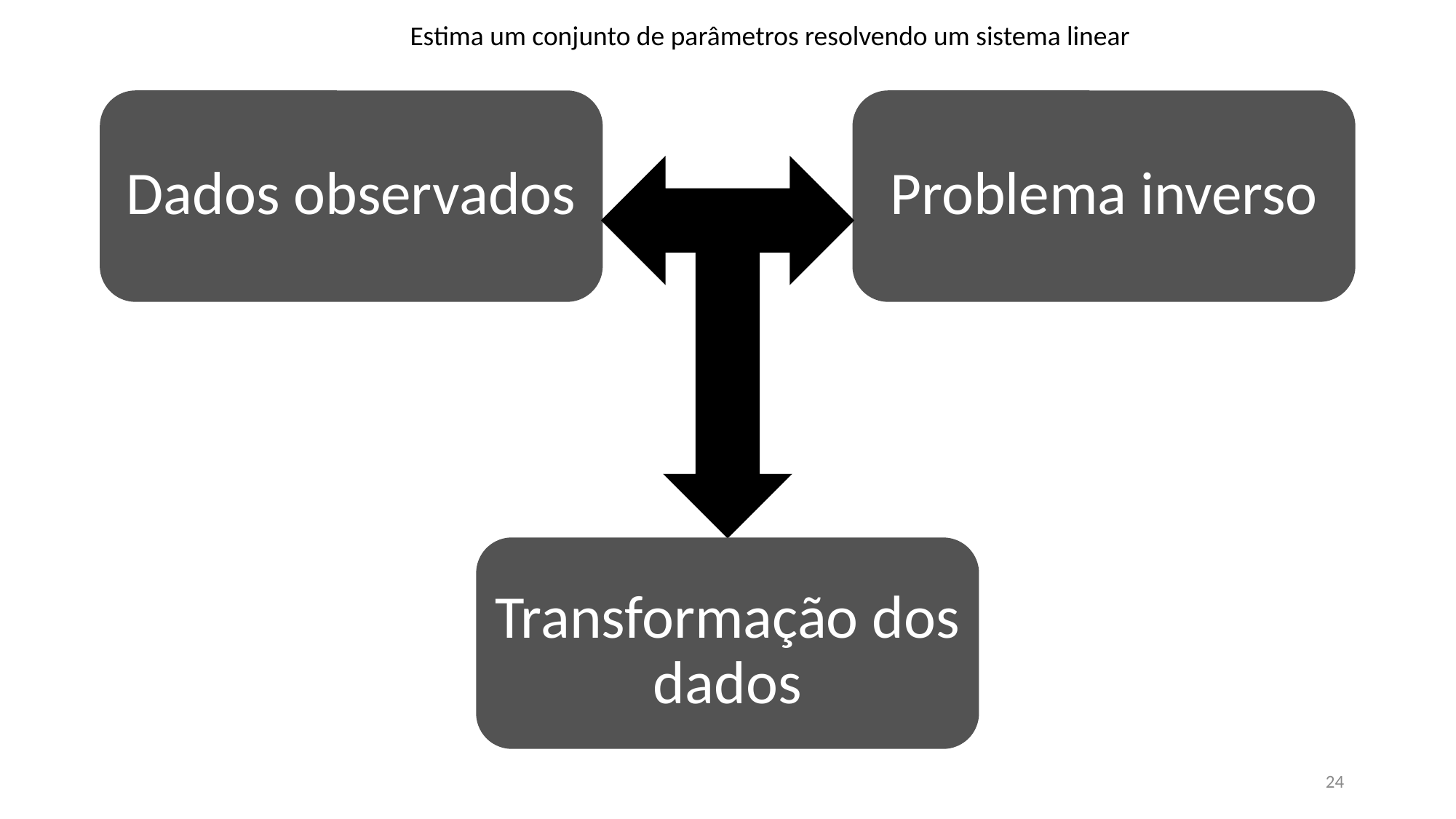

Estima um conjunto de parâmetros resolvendo um sistema linear

Dados observados
Problema inverso

Transformação dos dados
24